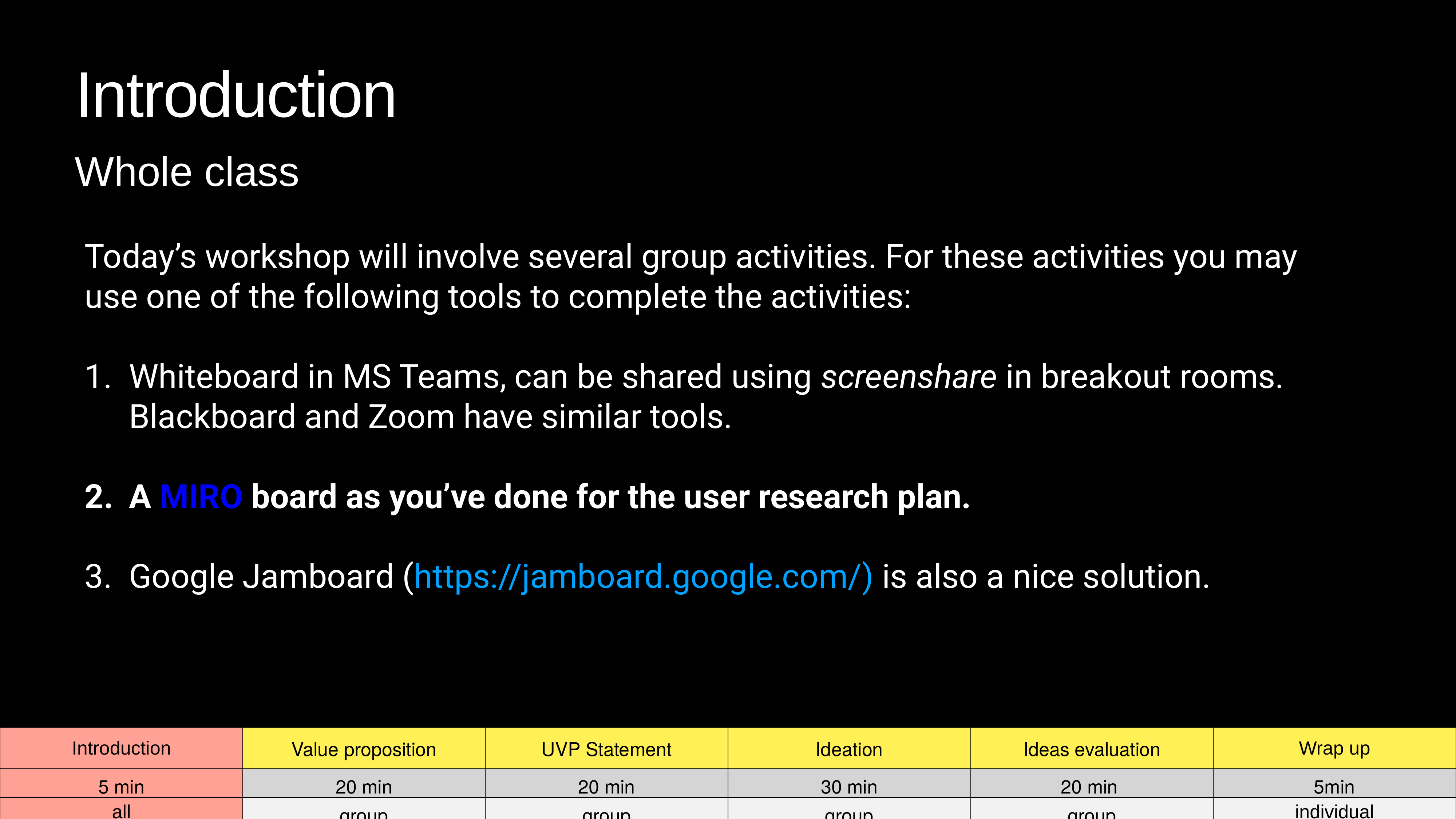

# Introduction
Whole class
Today’s workshop will involve several group activities. For these activities you may use one of the following tools to complete the activities:

Whiteboard in MS Teams, can be shared using screenshare in breakout rooms. Blackboard and Zoom have similar tools.

A MIRO board as you’ve done for the user research plan.

Google Jamboard (https://jamboard.google.com/) is also a nice solution.
| Introduction | Value proposition | UVP Statement | Ideation | Ideas evaluation | Wrap up |
| --- | --- | --- | --- | --- | --- |
| 5 min | 20 min | 20 min | 30 min | 20 min | 5min |
| all | group | group | group | group | individual |